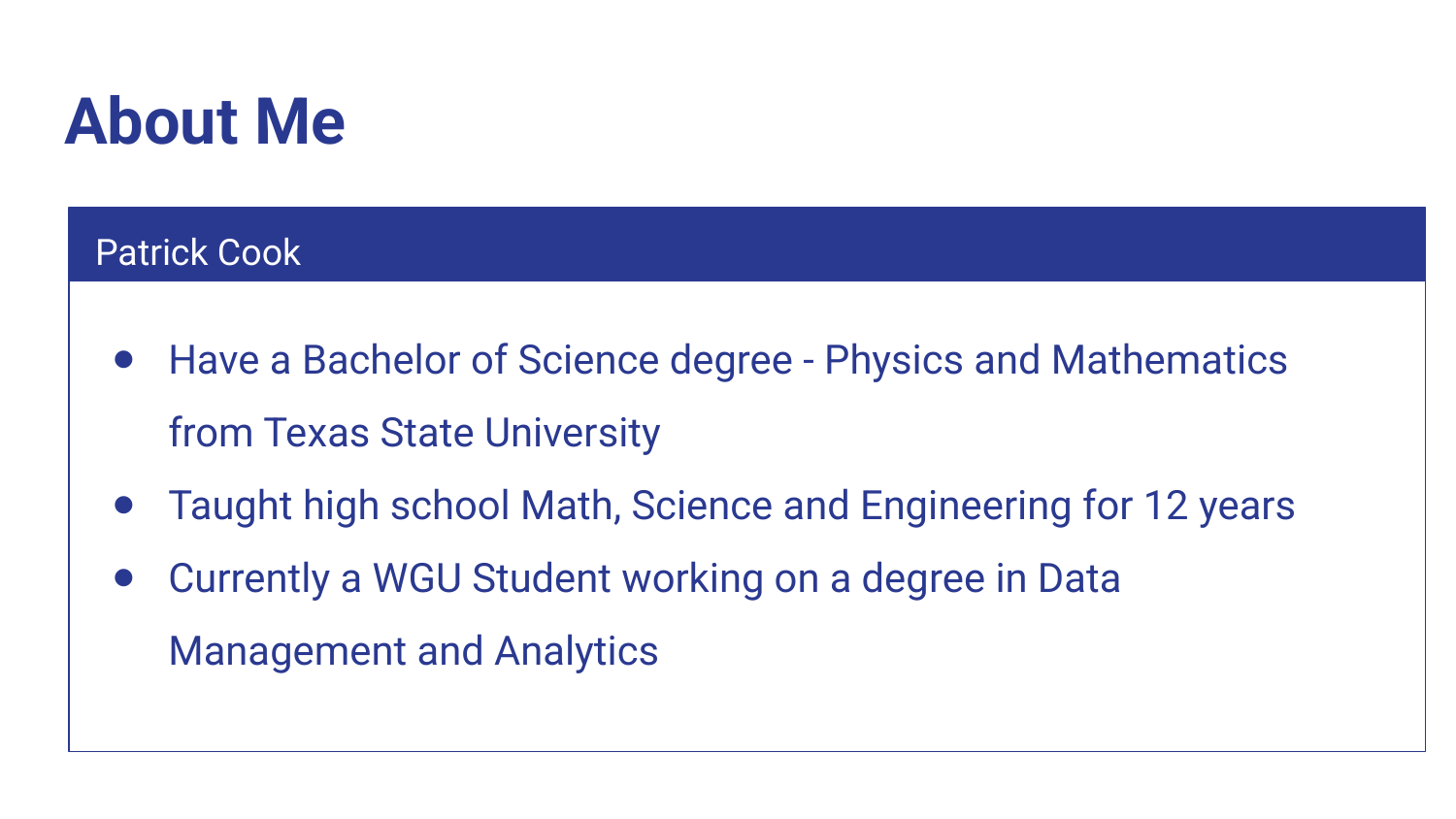

# About Me

Patrick Cook
Have a Bachelor of Science degree - Physics and Mathematics from Texas State University
Taught high school Math, Science and Engineering for 12 years
Currently a WGU Student working on a degree in Data Management and Analytics